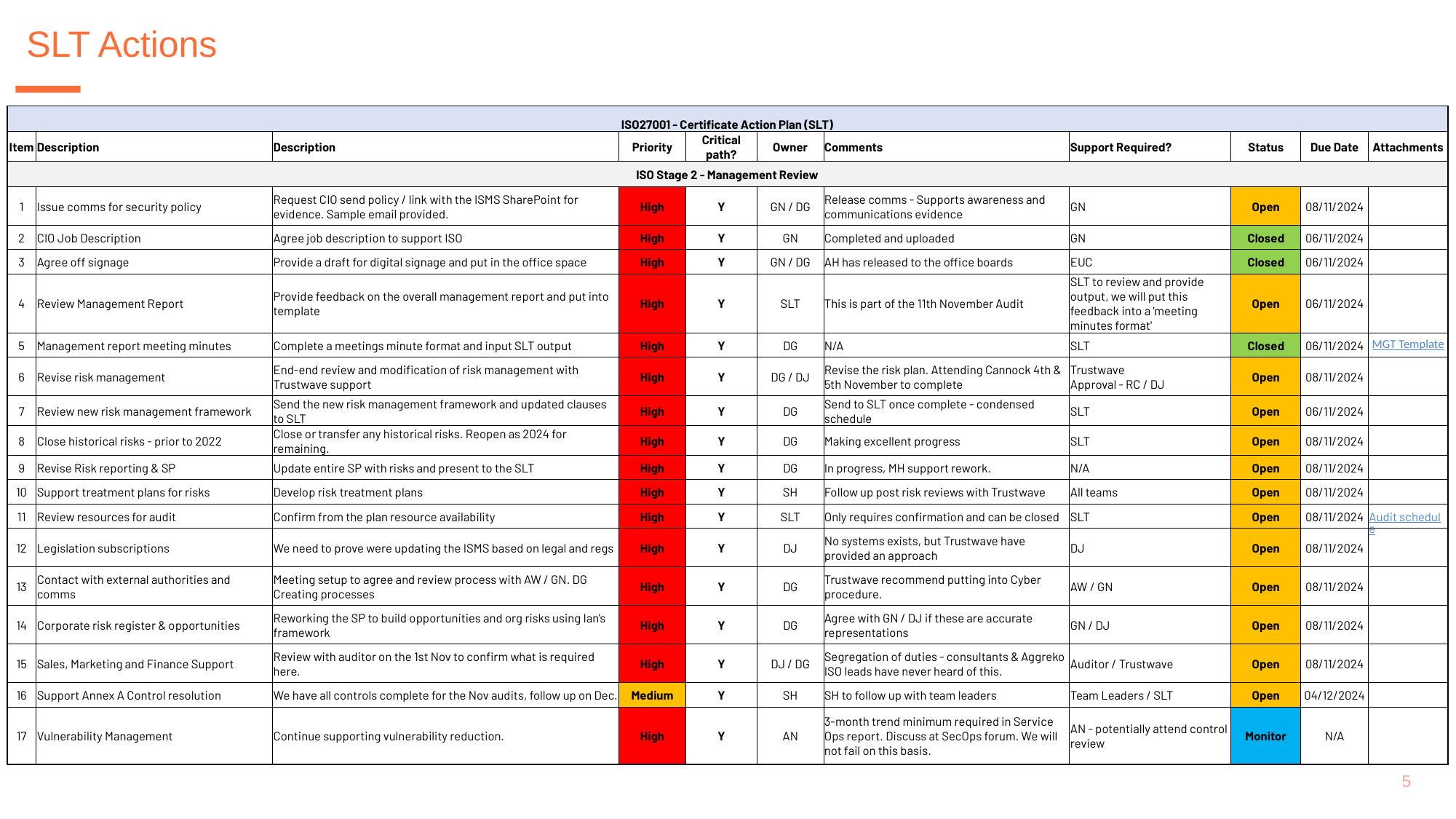

SLT Actions
| ISO27001 - Certificate Action Plan (SLT) |  |  |  |  |  |  |  |  |  |  |
| --- | --- | --- | --- | --- | --- | --- | --- | --- | --- | --- |
| Item | Description | Description | Priority | Critical path? | Owner | Comments | Support Required? | Status | Due Date | Attachments |
| ISO Stage 2 - Management Review |  |  |  |  |  |  |  |  |  |  |
| 1 | Issue comms for security policy | Request CIO send policy / link with the ISMS SharePoint for evidence. Sample email provided. | High | Y | GN / DG | Release comms - Supports awareness and communications evidence | GN | Open | 08/11/2024 |  |
| 2 | CIO Job Description | Agree job description to support ISO | High | Y | GN | Completed and uploaded | GN | Closed | 06/11/2024 |  |
| 3 | Agree off signage | Provide a draft for digital signage and put in the office space | High | Y | GN / DG | AH has released to the office boards | EUC | Closed | 06/11/2024 |  |
| 4 | Review Management Report | Provide feedback on the overall management report and put into template | High | Y | SLT | This is part of the 11th November Audit | SLT to review and provide output, we will put this feedback into a 'meeting minutes format' | Open | 06/11/2024 |  |
| 5 | Management report meeting minutes | Complete a meetings minute format and input SLT output | High | Y | DG | N/A | SLT | Closed | 06/11/2024 | MGT Template |
| 6 | Revise risk management | End-end review and modification of risk management with Trustwave support | High | Y | DG / DJ | Revise the risk plan. Attending Cannock 4th & 5th November to complete | Trustwave Approval - RC / DJ | Open | 08/11/2024 |  |
| 7 | Review new risk management framework | Send the new risk management framework and updated clauses to SLT | High | Y | DG | Send to SLT once complete - condensed schedule | SLT | Open | 06/11/2024 |  |
| 8 | Close historical risks - prior to 2022 | Close or transfer any historical risks. Reopen as 2024 for remaining. | High | Y | DG | Making excellent progress | SLT | Open | 08/11/2024 |  |
| 9 | Revise Risk reporting & SP | Update entire SP with risks and present to the SLT | High | Y | DG | In progress, MH support rework. | N/A | Open | 08/11/2024 |  |
| 10 | Support treatment plans for risks | Develop risk treatment plans | High | Y | SH | Follow up post risk reviews with Trustwave | All teams | Open | 08/11/2024 |  |
| 11 | Review resources for audit | Confirm from the plan resource availability | High | Y | SLT | Only requires confirmation and can be closed | SLT | Open | 08/11/2024 | Audit schedule |
| 12 | Legislation subscriptions | We need to prove were updating the ISMS based on legal and regs | High | Y | DJ | No systems exists, but Trustwave have provided an approach | DJ | Open | 08/11/2024 |  |
| 13 | Contact with external authorities and comms | Meeting setup to agree and review process with AW / GN. DG Creating processes | High | Y | DG | Trustwave recommend putting into Cyber procedure. | AW / GN | Open | 08/11/2024 |  |
| 14 | Corporate risk register & opportunities | Reworking the SP to build opportunities and org risks using Ian's framework | High | Y | DG | Agree with GN / DJ if these are accurate representations | GN / DJ | Open | 08/11/2024 |  |
| 15 | Sales, Marketing and Finance Support | Review with auditor on the 1st Nov to confirm what is required here. | High | Y | DJ / DG | Segregation of duties - consultants & Aggreko ISO leads have never heard of this. | Auditor / Trustwave | Open | 08/11/2024 |  |
| 16 | Support Annex A Control resolution | We have all controls complete for the Nov audits, follow up on Dec. | Medium | Y | SH | SH to follow up with team leaders | Team Leaders / SLT | Open | 04/12/2024 |  |
| 17 | Vulnerability Management | Continue supporting vulnerability reduction. | High | Y | AN | 3-month trend minimum required in Service Ops report. Discuss at SecOps forum. We will not fail on this basis. | AN - potentially attend control review | Monitor | N/A |  |
5